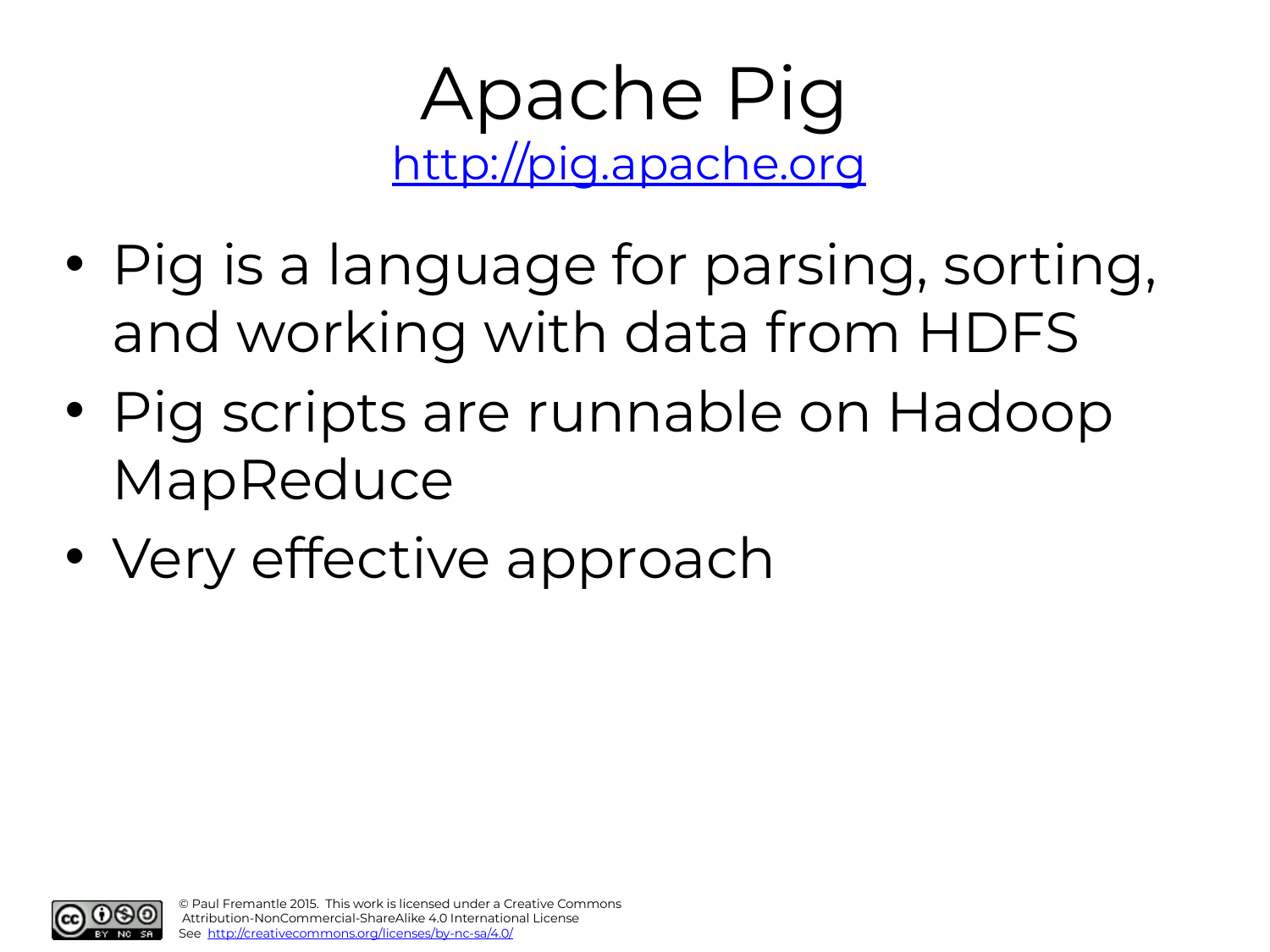

# Apache Pig http://pig.apache.org
Pig is a language for parsing, sorting, and working with data from HDFS
Pig scripts are runnable on Hadoop MapReduce
Very effective approach